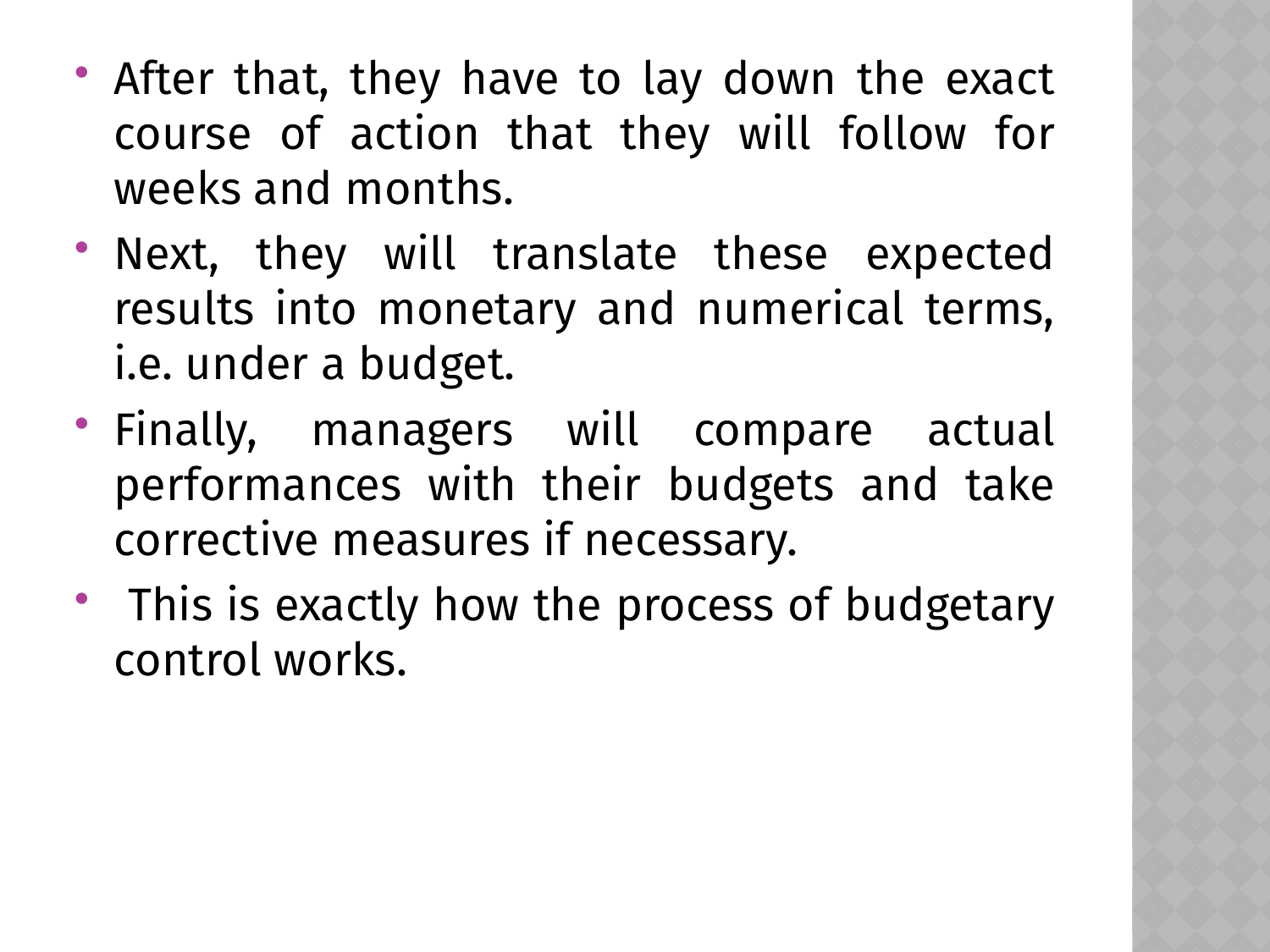

After that, they have to lay down the exact course of action that they will follow for weeks and months.
Next, they will translate these expected results into monetary and numerical terms, i.e. under a budget.
Finally, managers will compare actual performances with their budgets and take corrective measures if necessary.
 This is exactly how the process of budgetary control works.